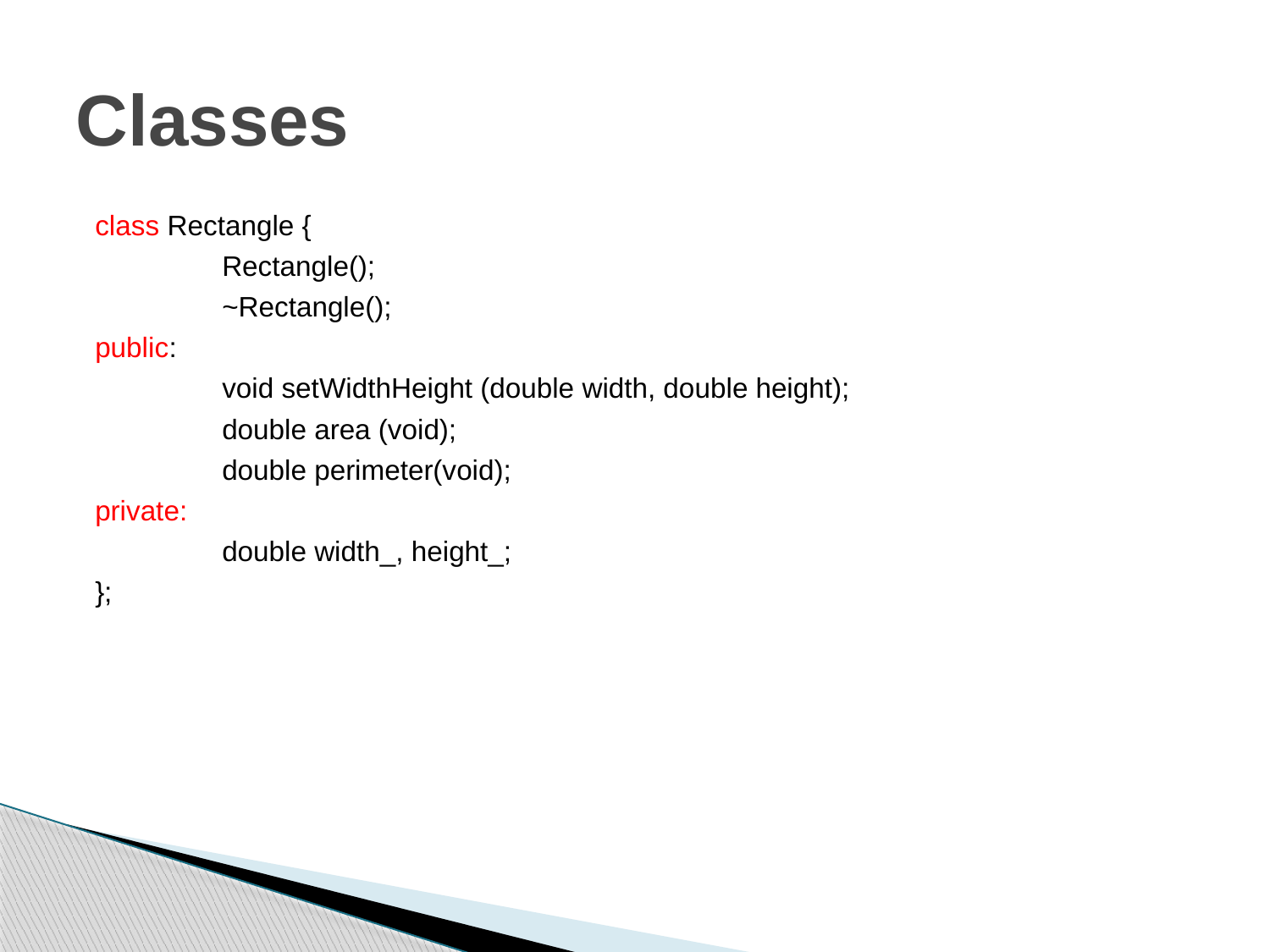

# Classes
class Rectangle {
	Rectangle();
	~Rectangle();
public:
	void setWidthHeight (double width, double height);
	double area (void);
	double perimeter(void);
private:
	double width_, height_;
};